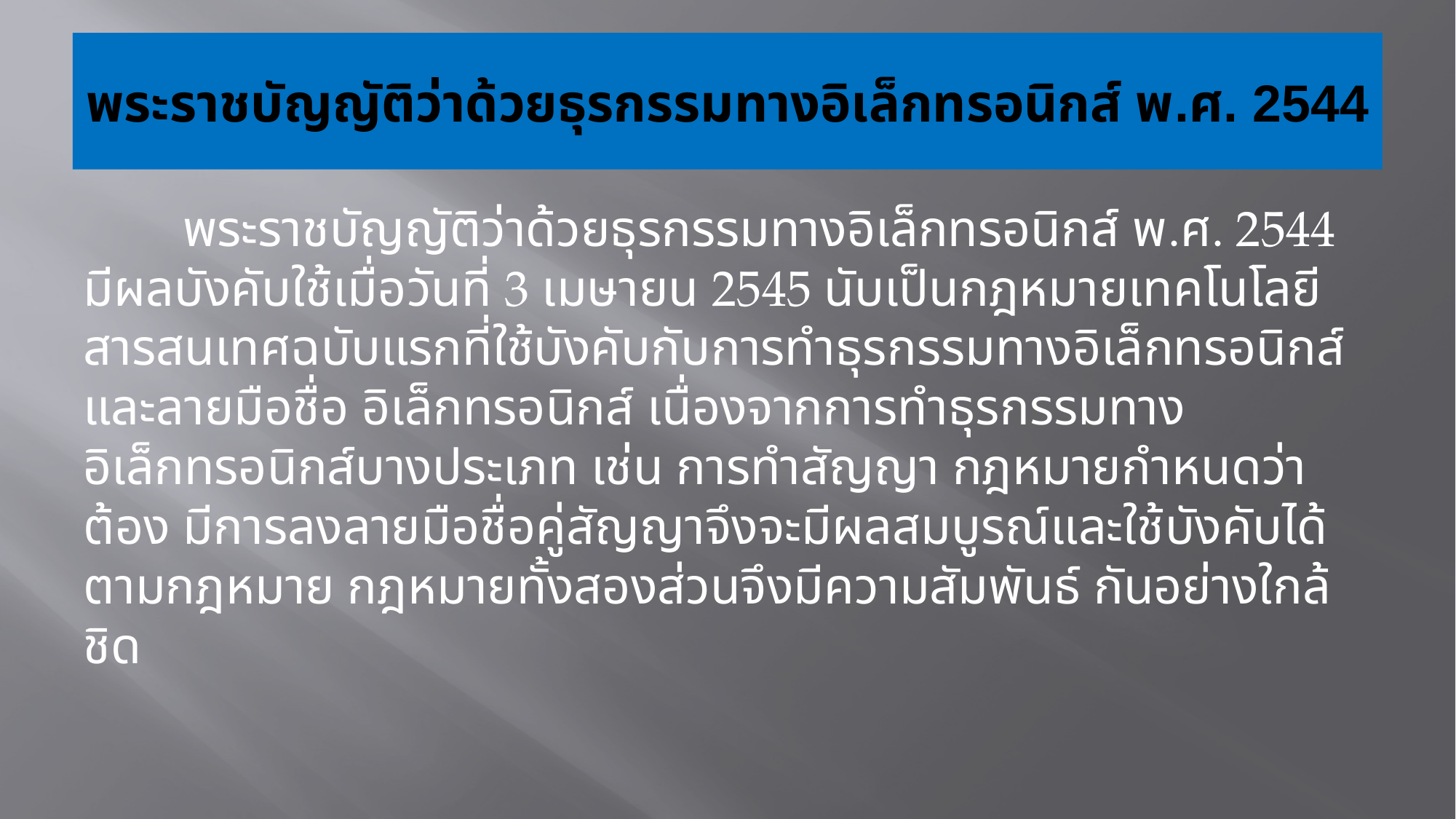

# พระราชบัญญัติว่าด้วยธุรกรรมทางอิเล็กทรอนิกส์ พ.ศ. 2544
	พระราชบัญญัติว่าด้วยธุรกรรมทางอิเล็กทรอนิกส์ พ.ศ. 2544 มีผลบังคับใช้เมื่อวันที่ 3 เมษายน 2545 นับเป็นกฎหมายเทคโนโลยีสารสนเทศฉบับแรกที่ใช้บังคับกับการทำธุรกรรมทางอิเล็กทรอนิกส์และลายมือชื่อ อิเล็กทรอนิกส์ เนื่องจากการทำธุรกรรมทางอิเล็กทรอนิกส์บางประเภท เช่น การทำสัญญา กฎหมายกำหนดว่าต้อง มีการลงลายมือชื่อคู่สัญญาจึงจะมีผลสมบูรณ์และใช้บังคับได้ตามกฎหมาย กฎหมายทั้งสองส่วนจึงมีความสัมพันธ์ กันอย่างใกล้ชิด